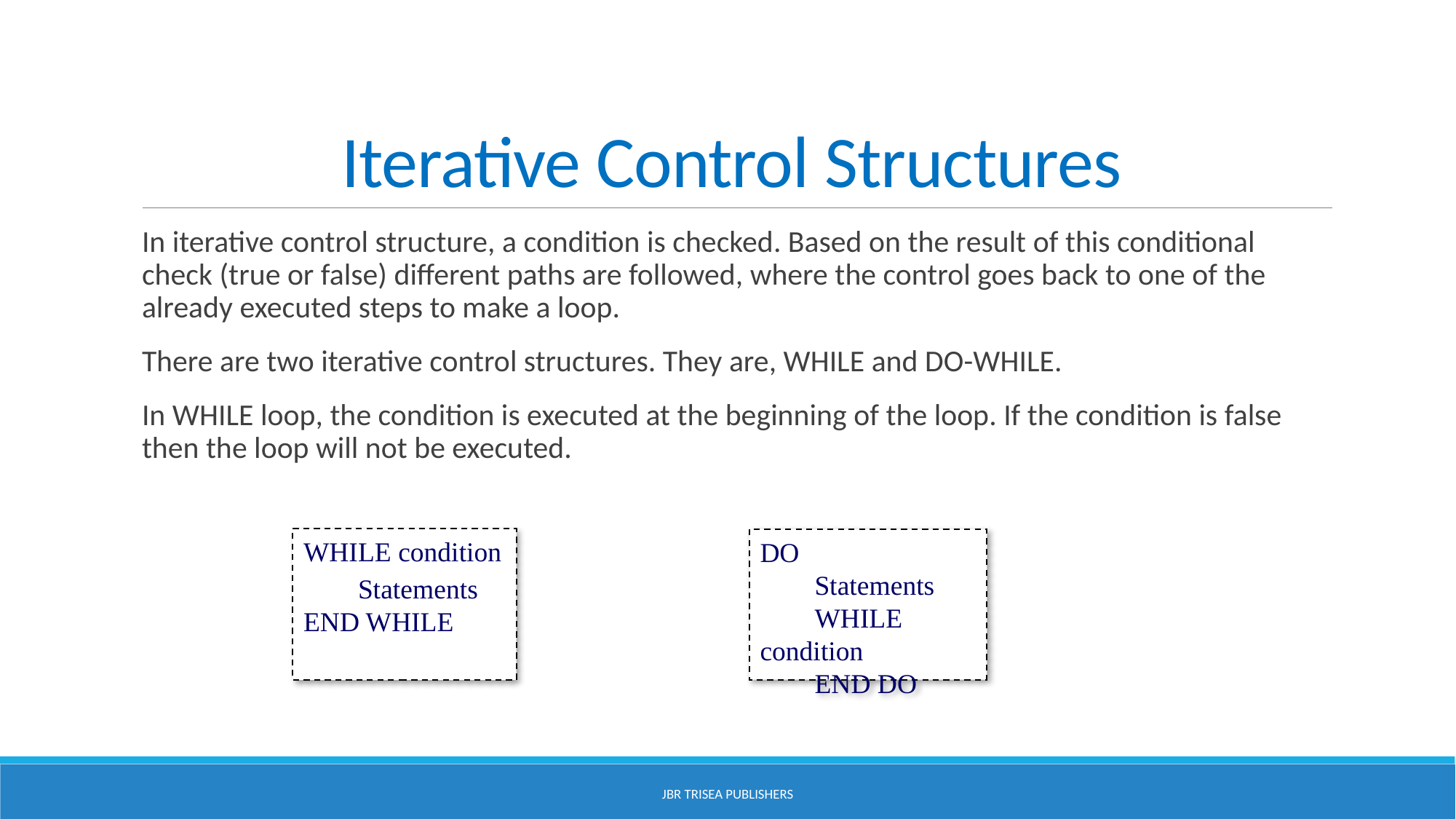

# Iterative Control Structures
In iterative control structure, a condition is checked. Based on the result of this conditional check (true or false) different paths are followed, where the control goes back to one of the already executed steps to make a loop.
There are two iterative control structures. They are, WHILE and DO-WHILE.
In WHILE loop, the condition is executed at the beginning of the loop. If the condition is false then the loop will not be executed.

WHILE condition
Statements
END WHILE

DO
Statements
WHILE condition
END DO

JBR Trisea Publishers